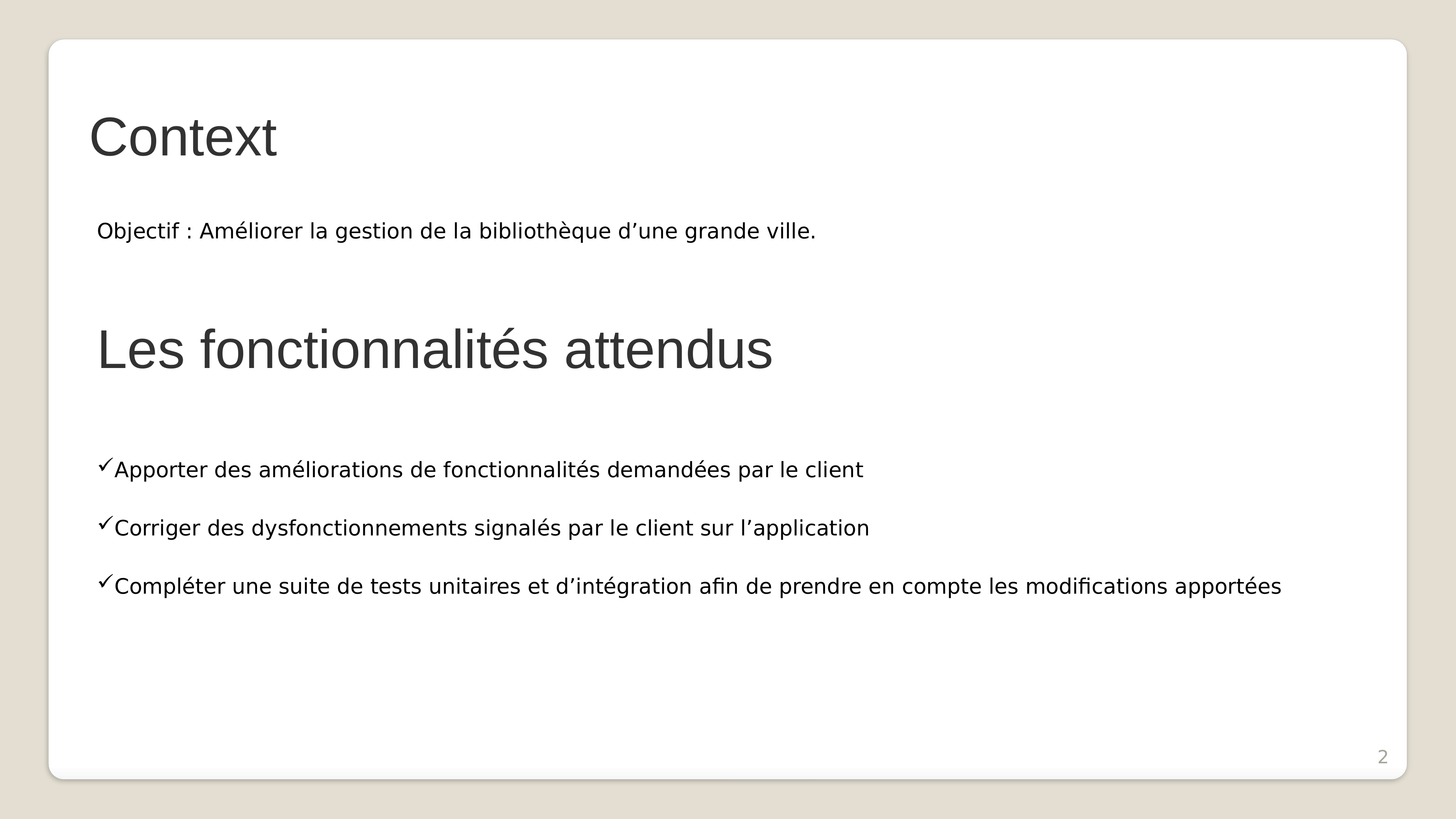

Context
Objectif : Améliorer la gestion de la bibliothèque d’une grande ville.

Les fonctionnalités attendus
Apporter des améliorations de fonctionnalités demandées par le client

Corriger des dysfonctionnements signalés par le client sur l’application

Compléter une suite de tests unitaires et d’intégration afin de prendre en compte les modifications apportées

2